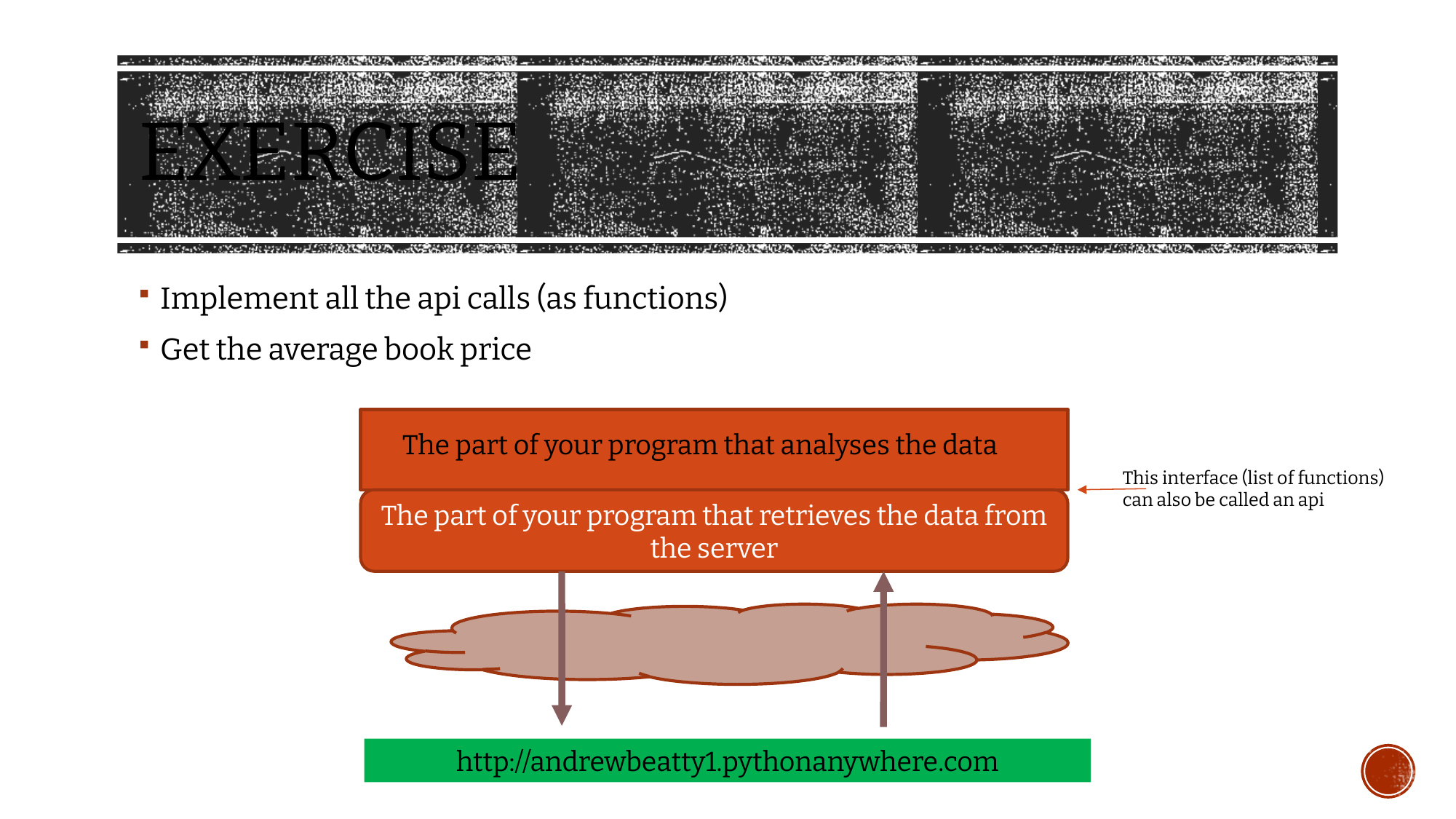

# Exercise

Implement all the api calls (as functions)
Get the average book price

The part of your program that analyses the data
This interface (list of functions) can also be called an api

The part of your program that retrieves the data from the server

http://andrewbeatty1.pythonanywhere.com